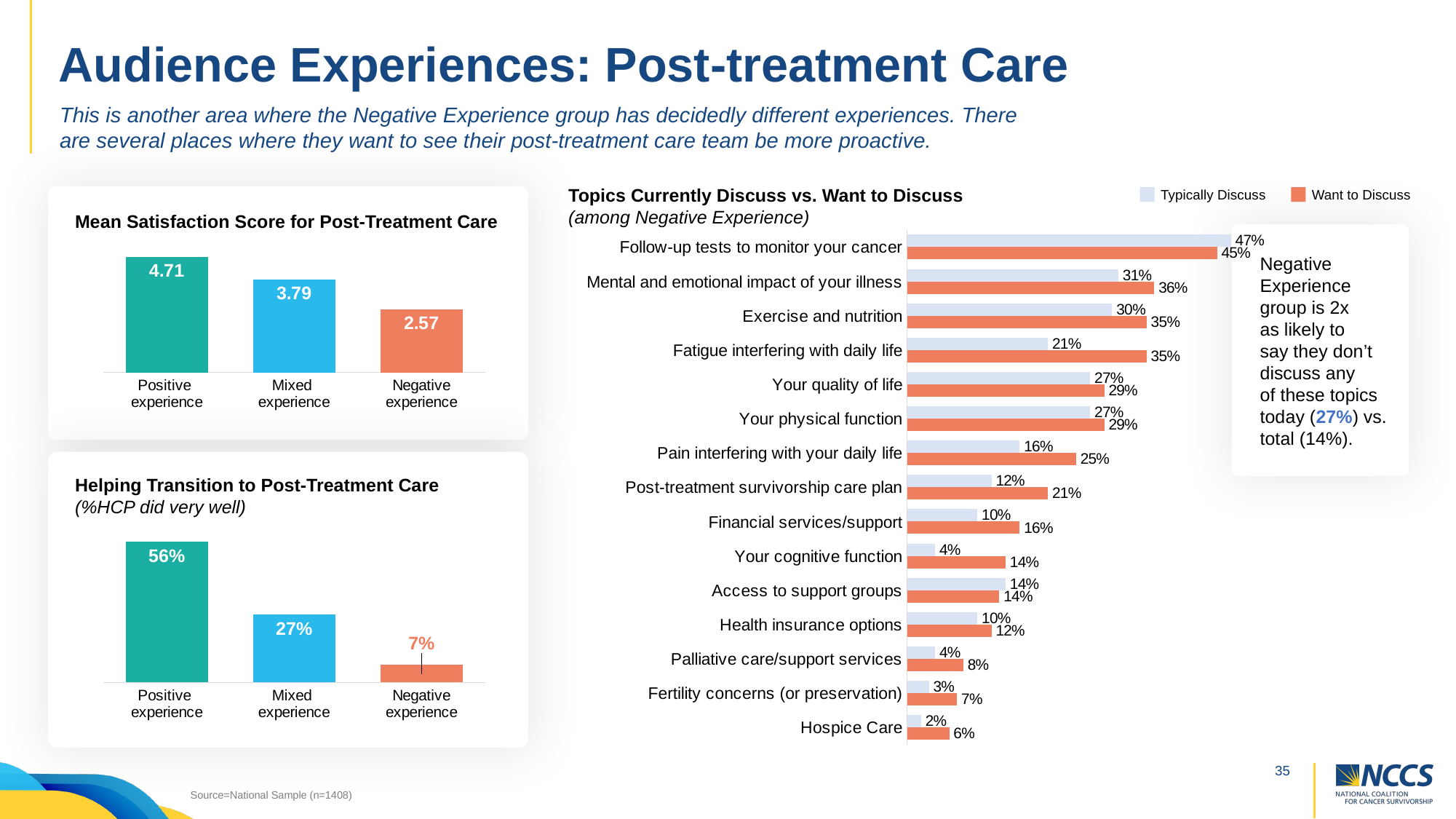

# Audience Experiences: Post-treatment Care
This is another area where the Negative Experience group has decidedly different experiences. There are several places where they want to see their post-treatment care team be more proactive.
Topics Currently Discuss vs. Want to Discuss
(among Negative Experience)
Typically Discuss
Want to Discuss

Mean Satisfaction Score for Post-Treatment Care

### Chart

| Category | Typically Discuss | Want to Discuss |
|---|---|---|
| Follow-up tests to monitor your cancer | 0.47368000000000005 | 0.453085 |
| Mental and emotional impact of your illness | 0.308922 | 0.361562 |
| Exercise and nutrition | 0.29977699999999996 | 0.350111 |
| Fatigue interfering with daily life | 0.205948 | 0.350111 |
| Your quality of life | 0.26773199999999997 | 0.288327 |
| Your physical function | 0.26773199999999997 | 0.288327 |
| Pain interfering with your daily life | 0.164758 | 0.247137 |
| Post-treatment survivorship care plan | 0.123569 | 0.205948 |
| Financial services/support | 0.102974 | 0.164758 |
| Your cognitive function | 0.04119 | 0.144164 |
| Access to support groups | 0.144164 | 0.135019 |
| Health insurance options | 0.102974 | 0.123569 |
| Palliative care/support services | 0.04119 | 0.082379 |
| Fertility concerns (or preservation) | 0.032045 | 0.073235 |
| Hospice Care | 0.020595 | 0.061784 |
Negative Experience group is 2x
as likely to
say they don’t discuss any
of these topics today (27%) vs. total (14%).

### Chart

| Category | Column1 |
|---|---|
| Positive
experience | 4.71 |
| Mixed
experience | 3.79 |
| Negative experience | 2.57 |
Helping Transition to Post-Treatment Care
(%HCP did very well)

### Chart

| Category | Column1 |
|---|---|
| Positive
experience | 0.56 |
| Mixed
experience | 0.27 |
| Negative experience | 0.07 |
Source=National Sample (n=1408)